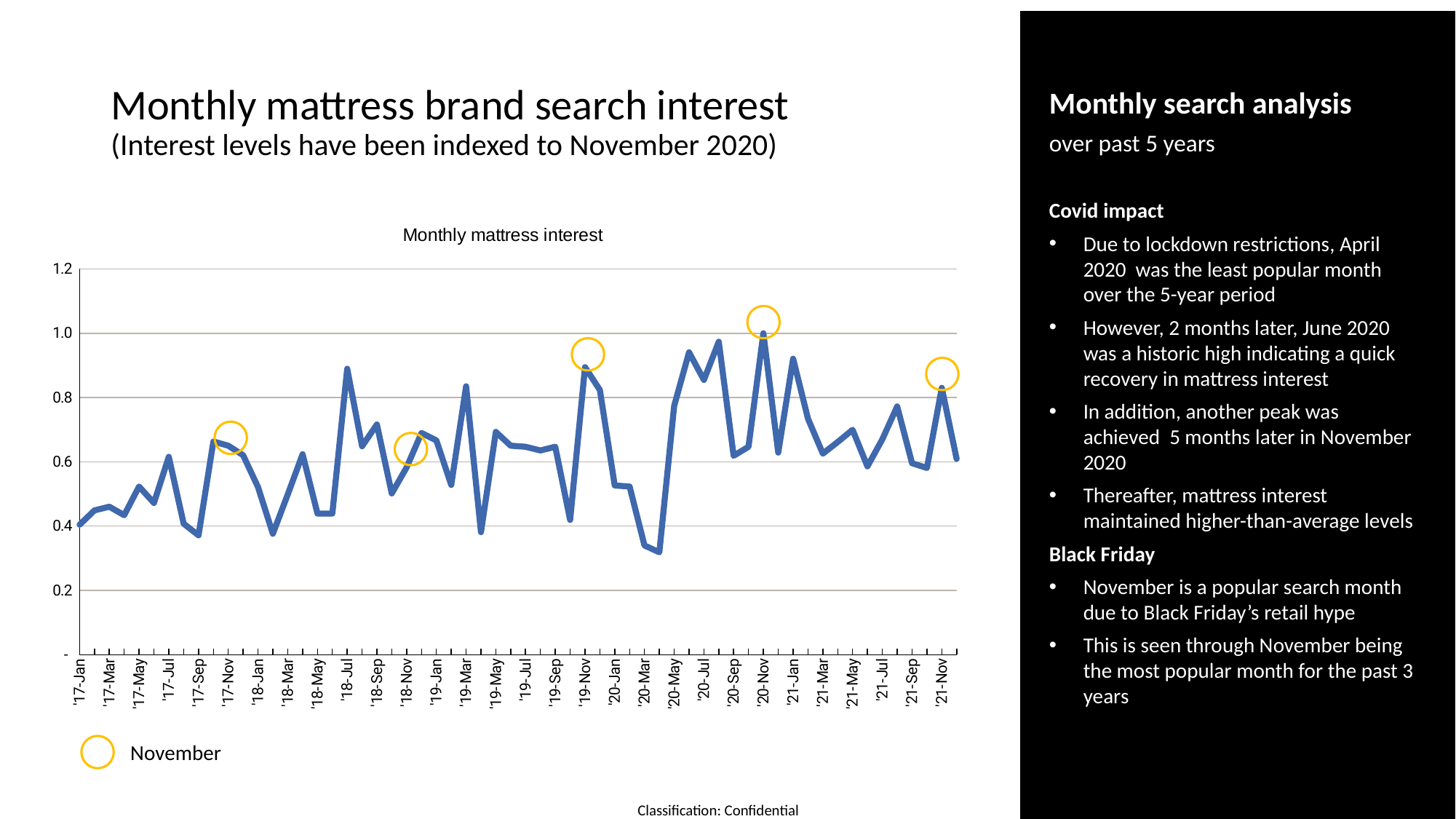

# Monthly mattress brand search interest (Interest levels have been indexed to November 2020)
Monthly search analysis
over past 5 years

Covid impact
Due to lockdown restrictions, April 2020  was the least popular month over the 5-year period
However, 2 months later, June 2020 was a historic high indicating a quick recovery in mattress interest
In addition, another peak was achieved  5 months later in November 2020
Thereafter, mattress interest maintained higher-than-average levels
Black Friday
November is a popular search month due to Black Friday’s retail hype
This is seen through November being the most popular month for the past 3 years

### Chart: Monthly mattress interest

| Category |  |
|---|---|
| '17-Jan | 0.404290429042904 |
| '17-Feb | 0.448844884488448 |
| '17-Mar | 0.46039603960396 |
| '17-Apr | 0.433993399339933 |
| '17-May | 0.523102310231023 |
| '17-Jun | 0.471947194719471 |
| '17-Jul | 0.615511551155115 |
| '17-Aug | 0.407590759075907 |
| '17-Sep | 0.371287128712871 |
| '17-Oct | 0.663366336633663 |
| '17-Nov | 0.65016501650165 |
| '17-Dec | 0.62046204620462 |
| '18-Jan | 0.521452145214521 |
| '18-Feb | 0.376237623762376 |
| '18-Mar | 0.498349834983498 |
| '18-Apr | 0.623762376237623 |
| '18-May | 0.438943894389438 |
| '18-Jun | 0.438943894389438 |
| '18-Jul | 0.889438943894389 |
| '18-Aug | 0.648514851485148 |
| '18-Sep | 0.716171617161716 |
| '18-Oct | 0.501650165016501 |
| '18-Nov | 0.582508250825082 |
| '18-Dec | 0.689768976897689 |
| '19-Jan | 0.666666666666666 |
| '19-Feb | 0.528052805280528 |
| '19-Mar | 0.834983498349835 |
| '19-Apr | 0.381188118811881 |
| '19-May | 0.693069306930693 |
| '19-Jun | 0.65016501650165 |
| '19-Jul | 0.646864686468646 |
| '19-Aug | 0.635313531353135 |
| '19-Sep | 0.646864686468646 |
| '19-Oct | 0.419141914191419 |
| '19-Nov | 0.894389438943894 |
| '19-Dec | 0.823432343234323 |
| '20-Jan | 0.526402640264026 |
| '20-Feb | 0.523102310231023 |
| '20-Mar | 0.339933993399339 |
| '20-Apr | 0.318481848184818 |
| '20-May | 0.773927392739273 |
| '20-Jun | 0.94059405940594 |
| '20-Jul | 0.854785478547854 |
| '20-Aug | 0.973597359735973 |
| '20-Sep | 0.618811881188118 |
| '20-Oct | 0.646864686468646 |
| '20-Nov | 1.0 |
| '20-Dec | 0.628712871287128 |
| '21-Jan | 0.92079207920792 |
| '21-Feb | 0.734323432343234 |
| '21-Mar | 0.625412541254125 |
| '21-Apr | 0.661716171617161 |
| '21-May | 0.699669966996699 |
| '21-Jun | 0.585808580858085 |
| '21-Jul | 0.66996699669967 |
| '21-Aug | 0.772277227722772 |
| '21-Sep | 0.595709570957095 |
| '21-Oct | 0.58085808580858 |
| '21-Nov | 0.83003300330033 |
| '21-Dec | 0.608910891089108 |

November